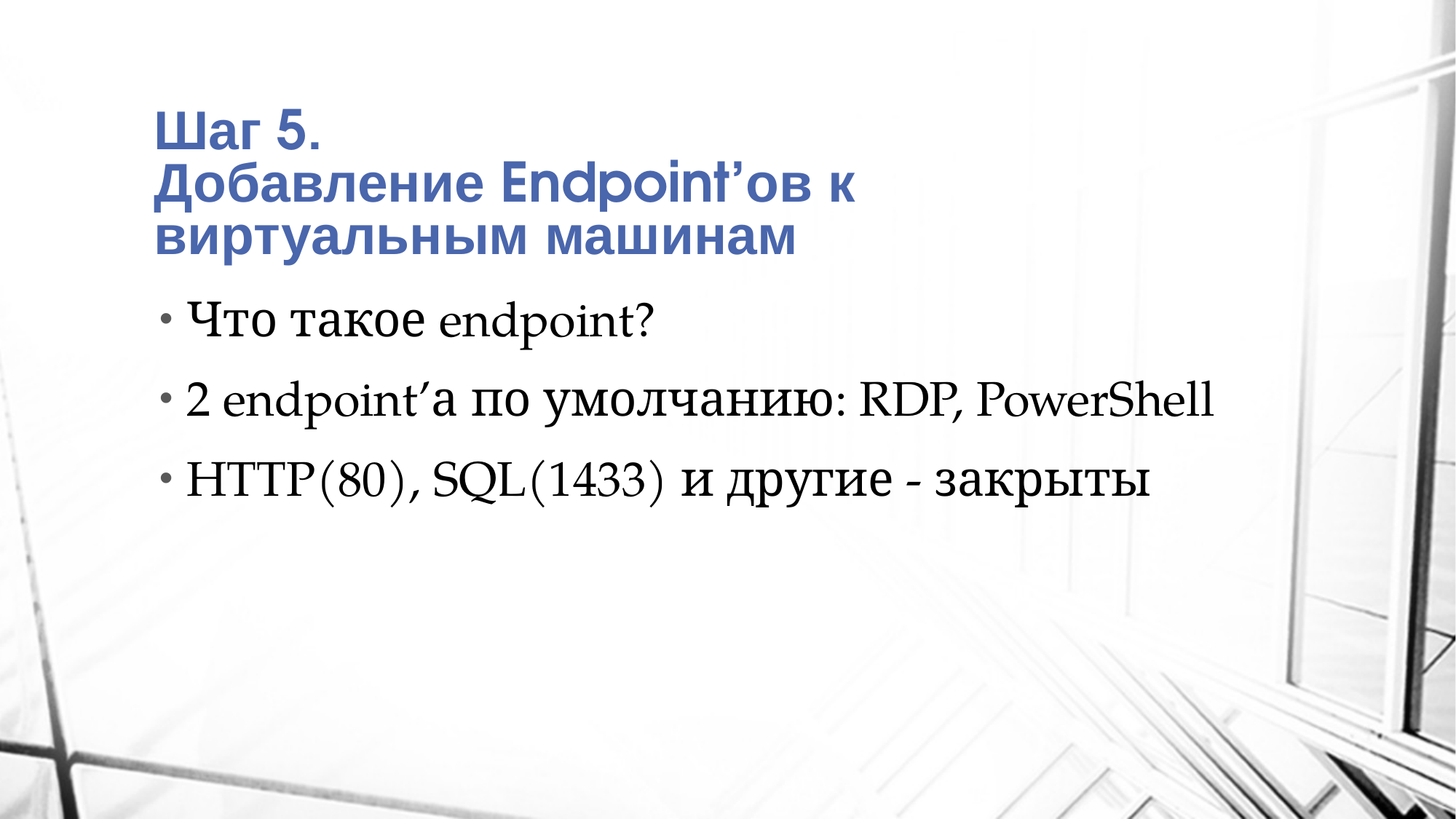

# Шаг 5. Добавление Endpoint’ов к виртуальным машинам
Что такое endpoint?
2 endpoint’а по умолчанию: RDP, PowerShell
HTTP(80), SQL(1433) и другие - закрыты